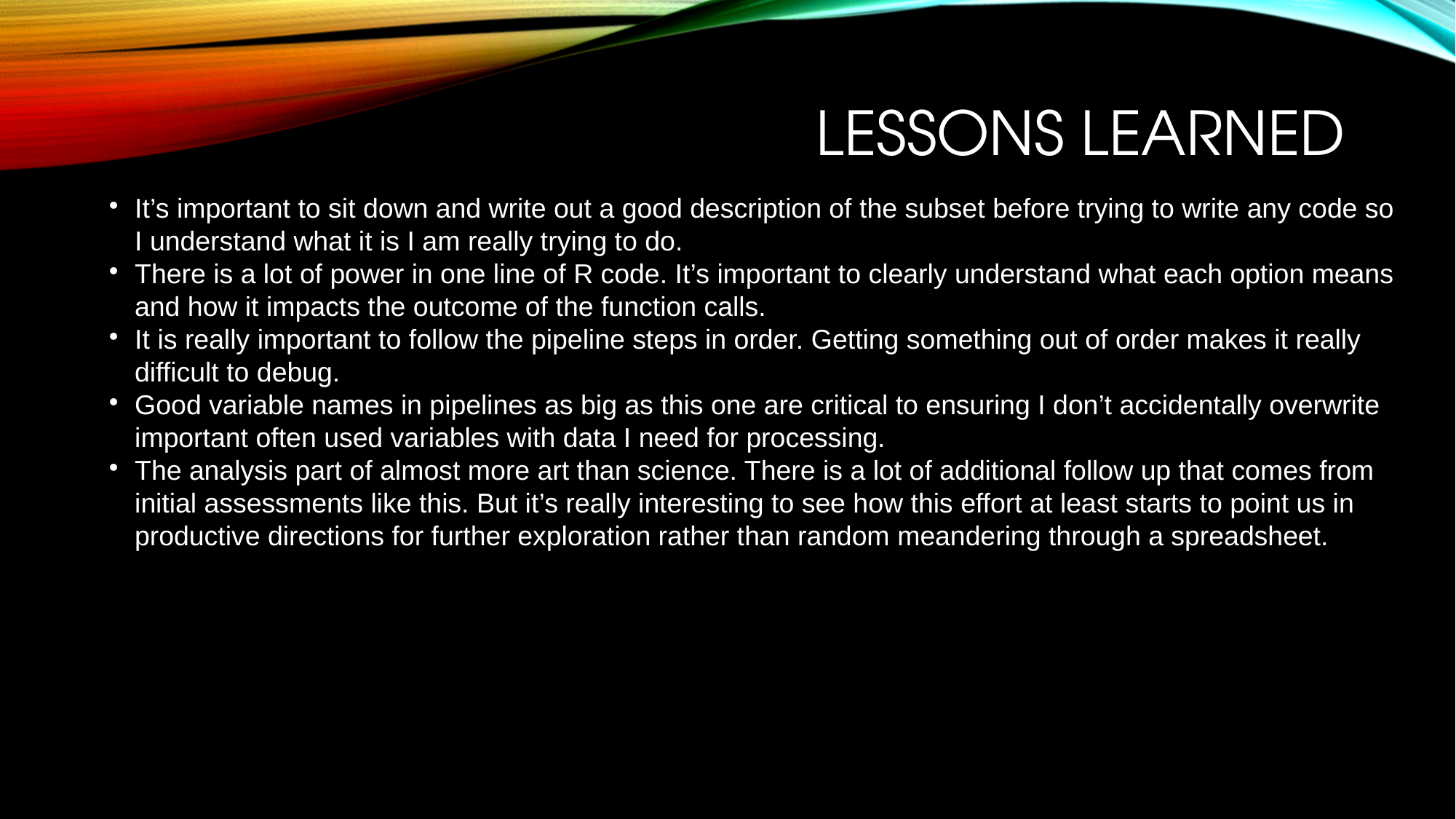

Lessons learned

It’s important to sit down and write out a good description of the subset before trying to write any code so I understand what it is I am really trying to do.
There is a lot of power in one line of R code. It’s important to clearly understand what each option means and how it impacts the outcome of the function calls.
It is really important to follow the pipeline steps in order. Getting something out of order makes it really difficult to debug.
Good variable names in pipelines as big as this one are critical to ensuring I don’t accidentally overwrite important often used variables with data I need for processing.
The analysis part of almost more art than science. There is a lot of additional follow up that comes from initial assessments like this. But it’s really interesting to see how this effort at least starts to point us in productive directions for further exploration rather than random meandering through a spreadsheet.